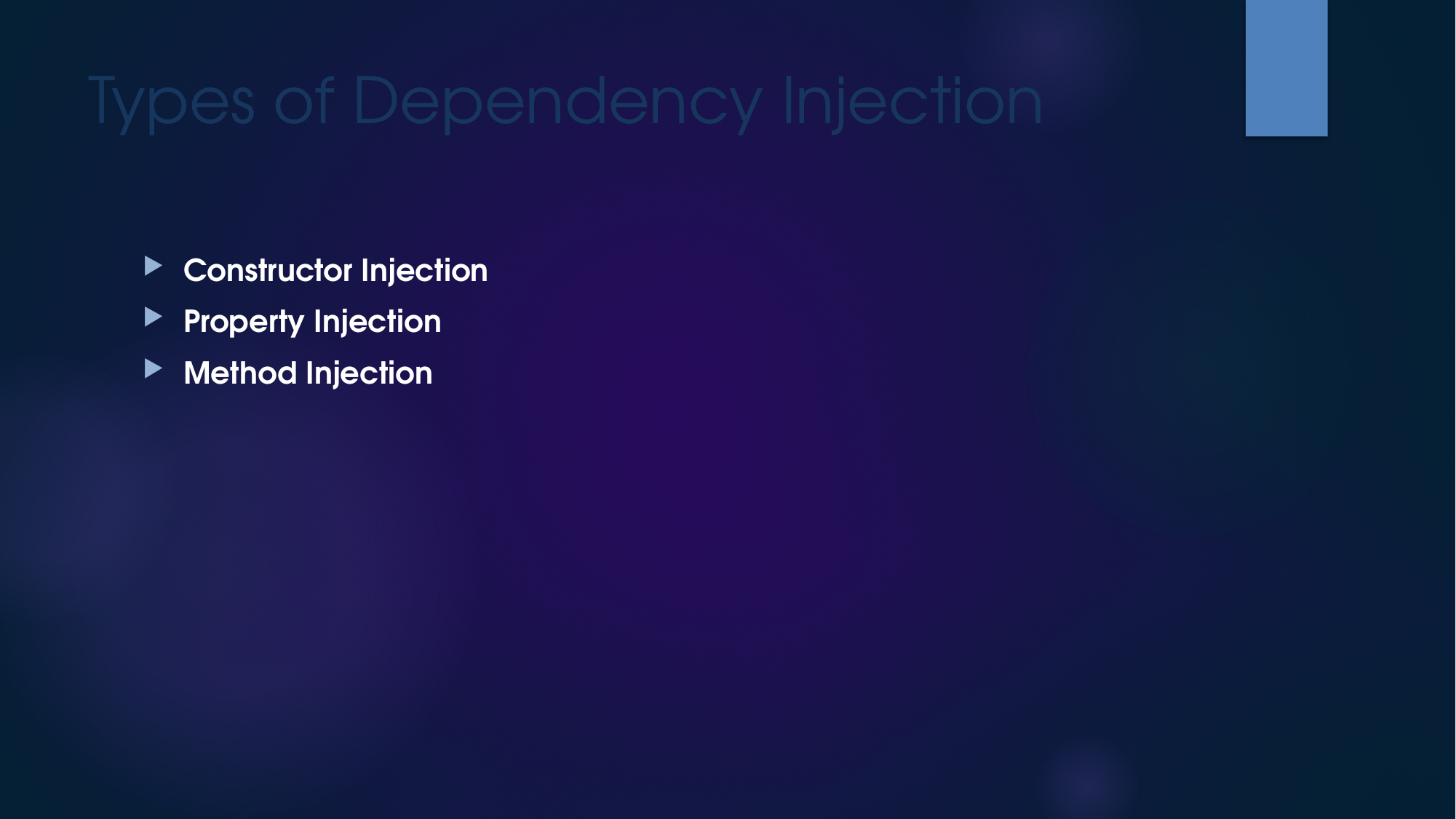

# Types of Dependency Injection
Constructor Injection
Property Injection
Method Injection